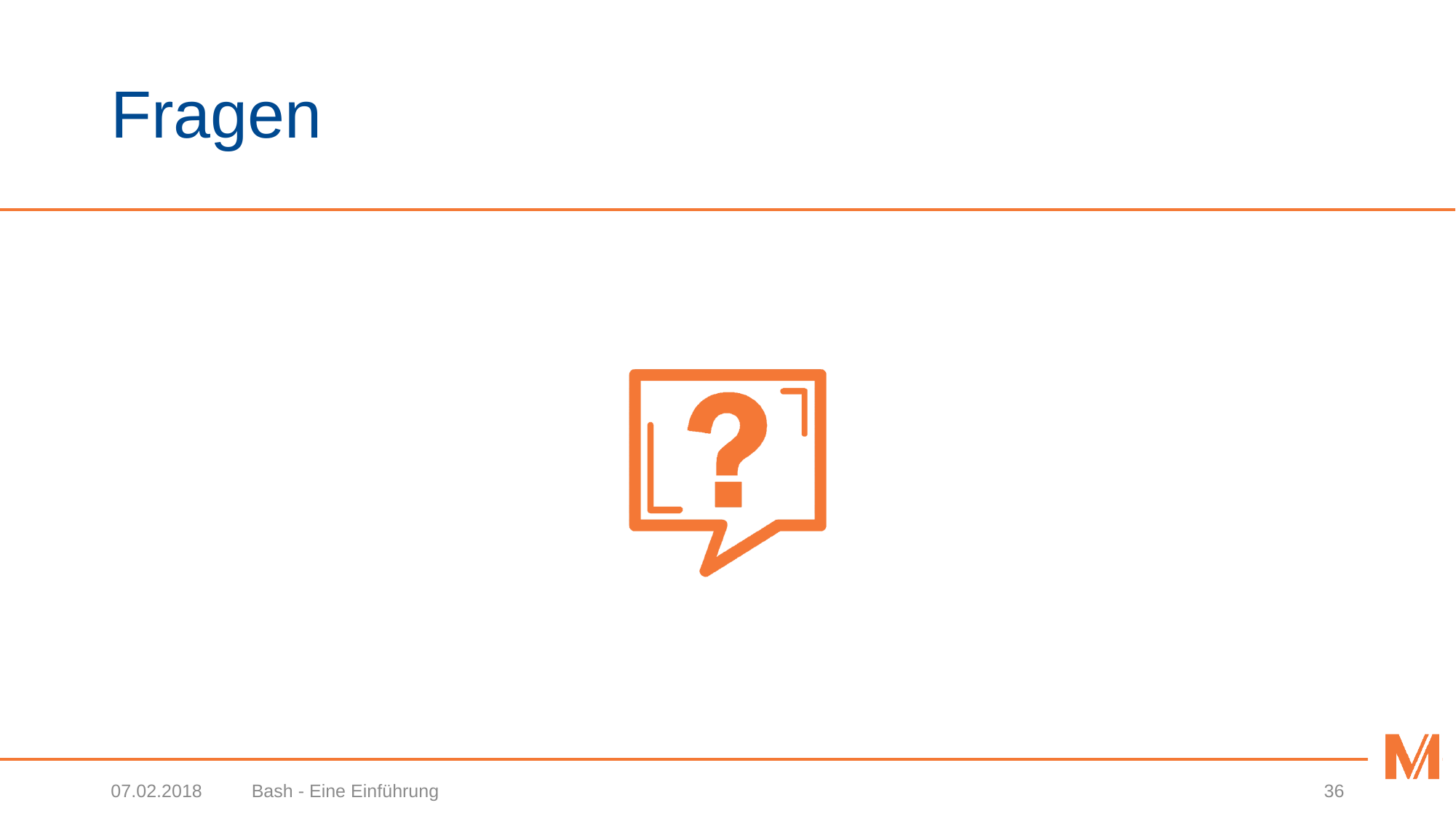

# Fragen

07.02.2018
Bash - Eine Einführung
36